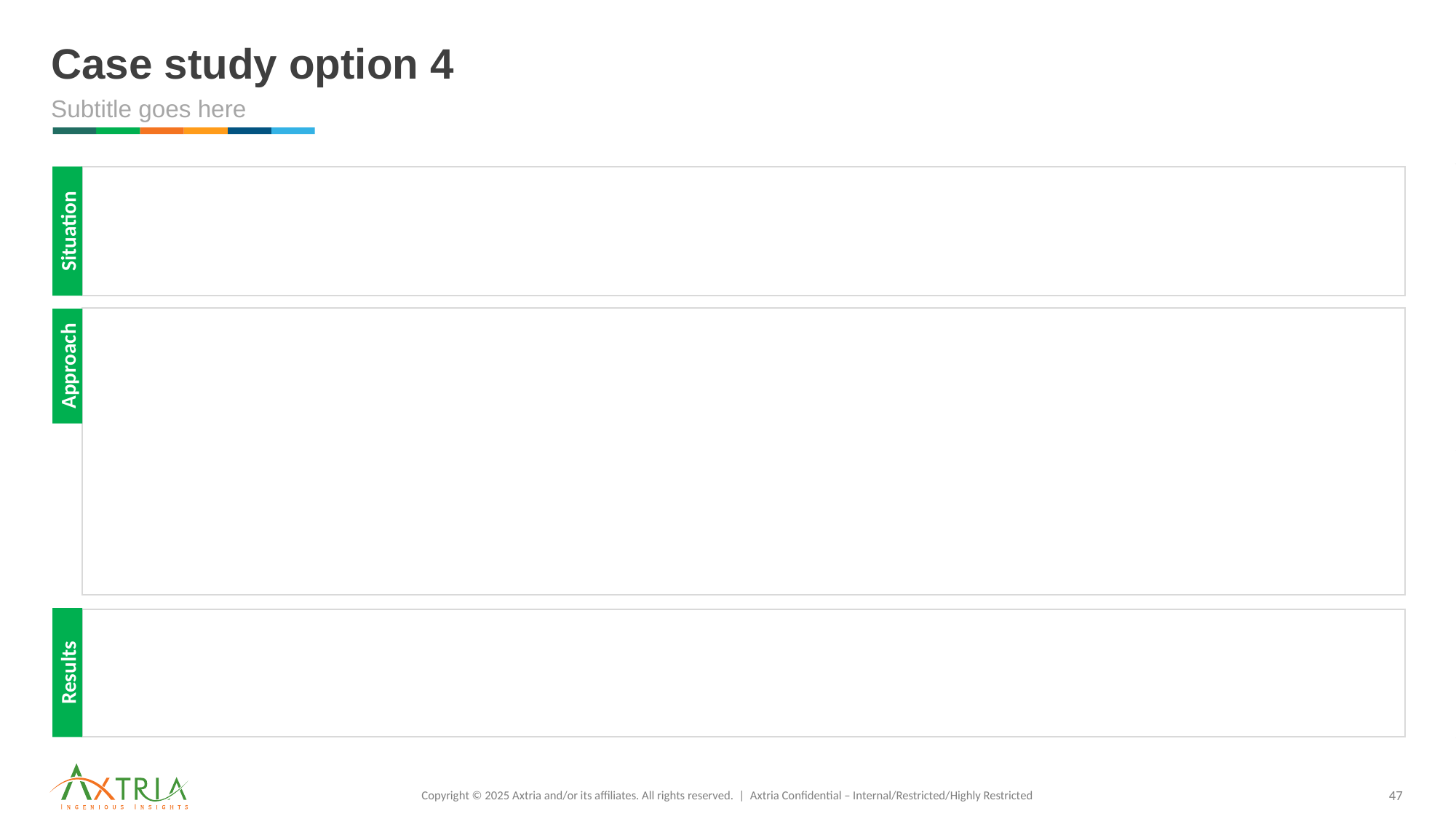

# Case study option 4
Subtitle goes here

Situation

Approach

Results